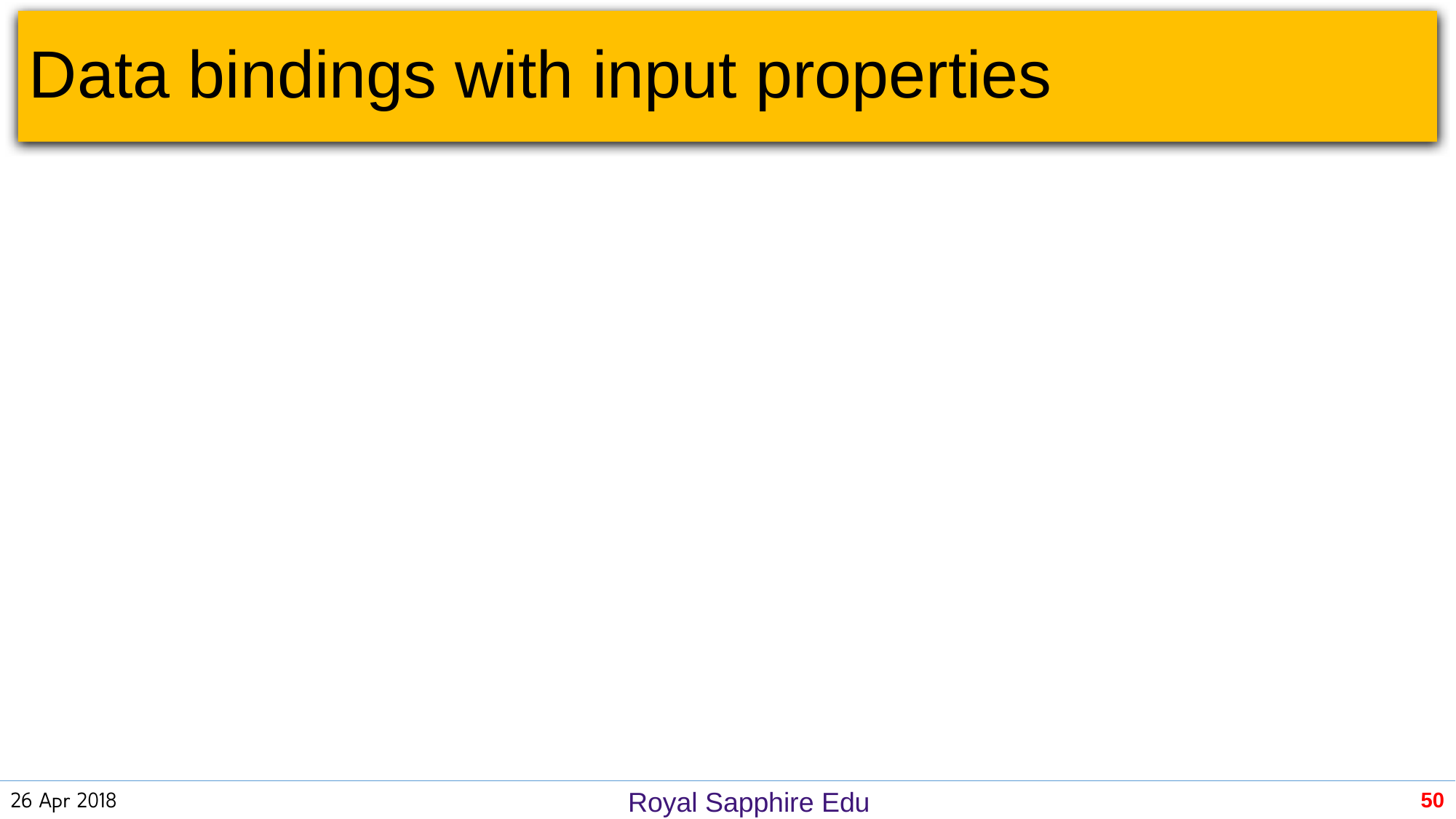

# Data bindings with input properties

26 Apr 2018
50